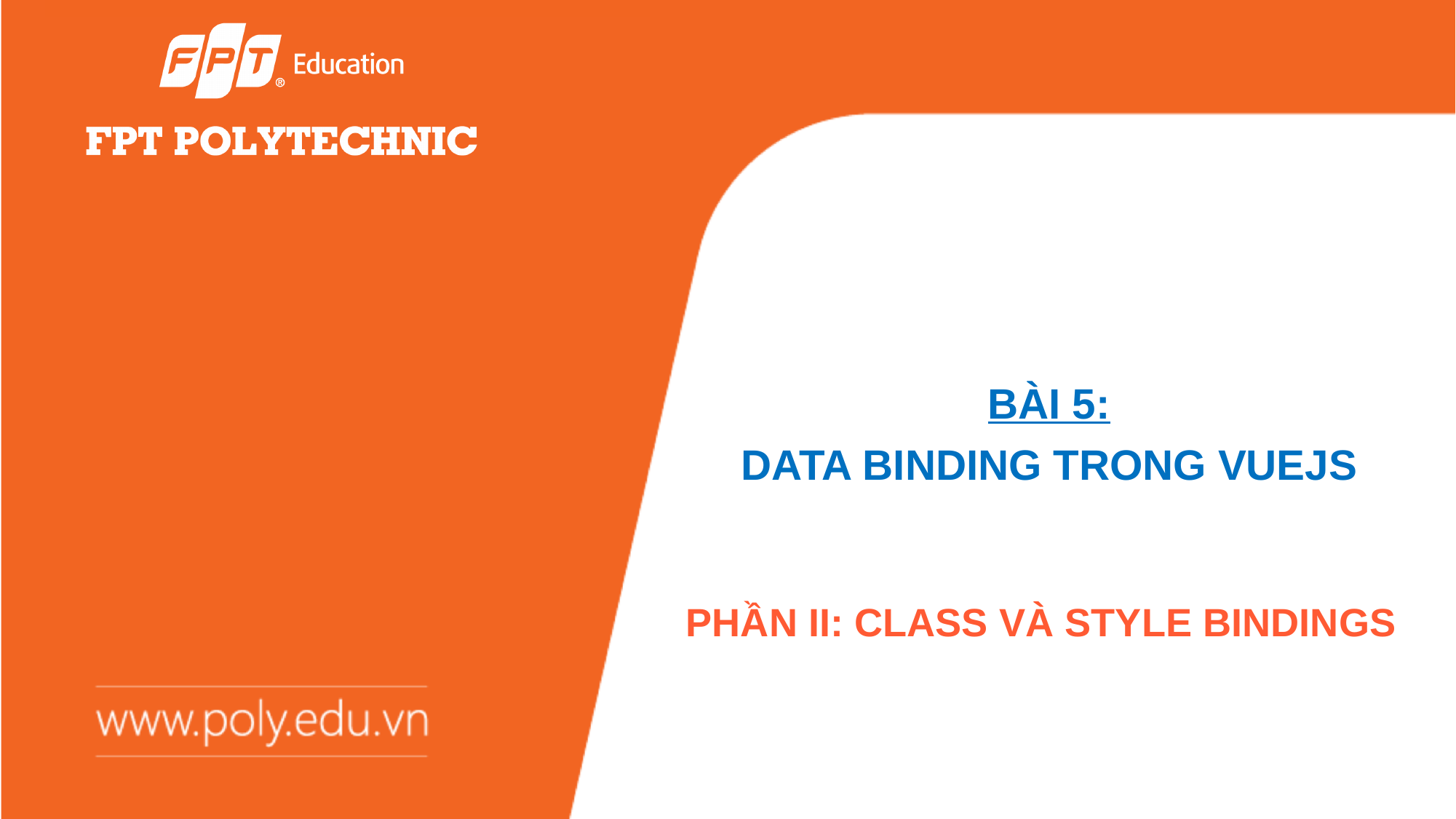

BÀI 5:
DATA BINDING TRONG VUEJS
PHẦN II: CLASS VÀ STYLE BINDINGS